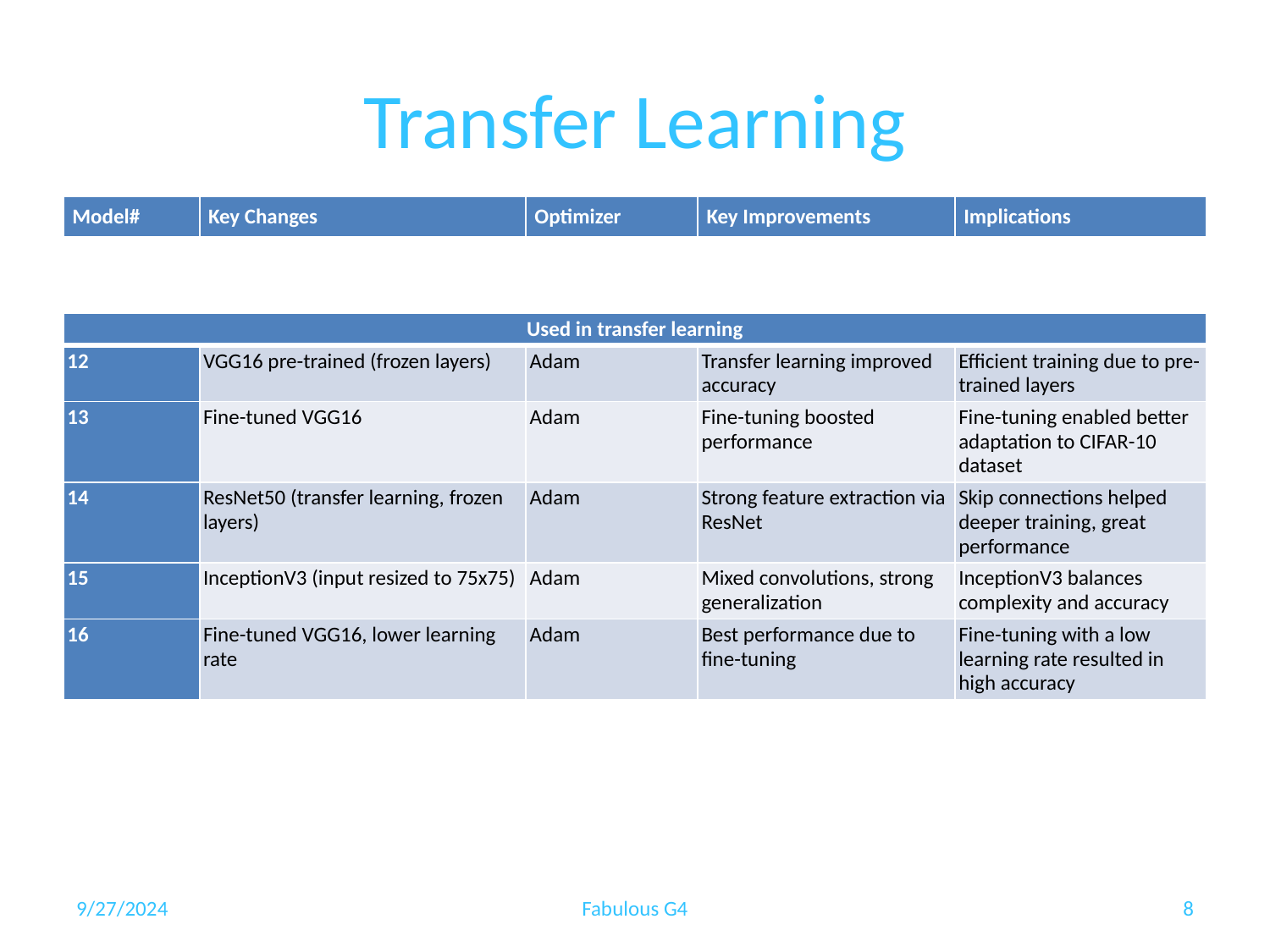

# Transfer Learning
| Model# | Key Changes | Optimizer | Key Improvements | Implications |
| --- | --- | --- | --- | --- |
| Used in transfer learning |  |  |  |  |
| --- | --- | --- | --- | --- |
| 12 | VGG16 pre-trained (frozen layers) | Adam | Transfer learning improved accuracy | Efficient training due to pre-trained layers |
| 13 | Fine-tuned VGG16 | Adam | Fine-tuning boosted performance | Fine-tuning enabled better adaptation to CIFAR-10 dataset |
| 14 | ResNet50 (transfer learning, frozen layers) | Adam | Strong feature extraction via ResNet | Skip connections helped deeper training, great performance |
| 15 | InceptionV3 (input resized to 75x75) | Adam | Mixed convolutions, strong generalization | InceptionV3 balances complexity and accuracy |
| 16 | Fine-tuned VGG16, lower learning rate | Adam | Best performance due to fine-tuning | Fine-tuning with a low learning rate resulted in high accuracy |
9/27/2024
Fabulous G4
8